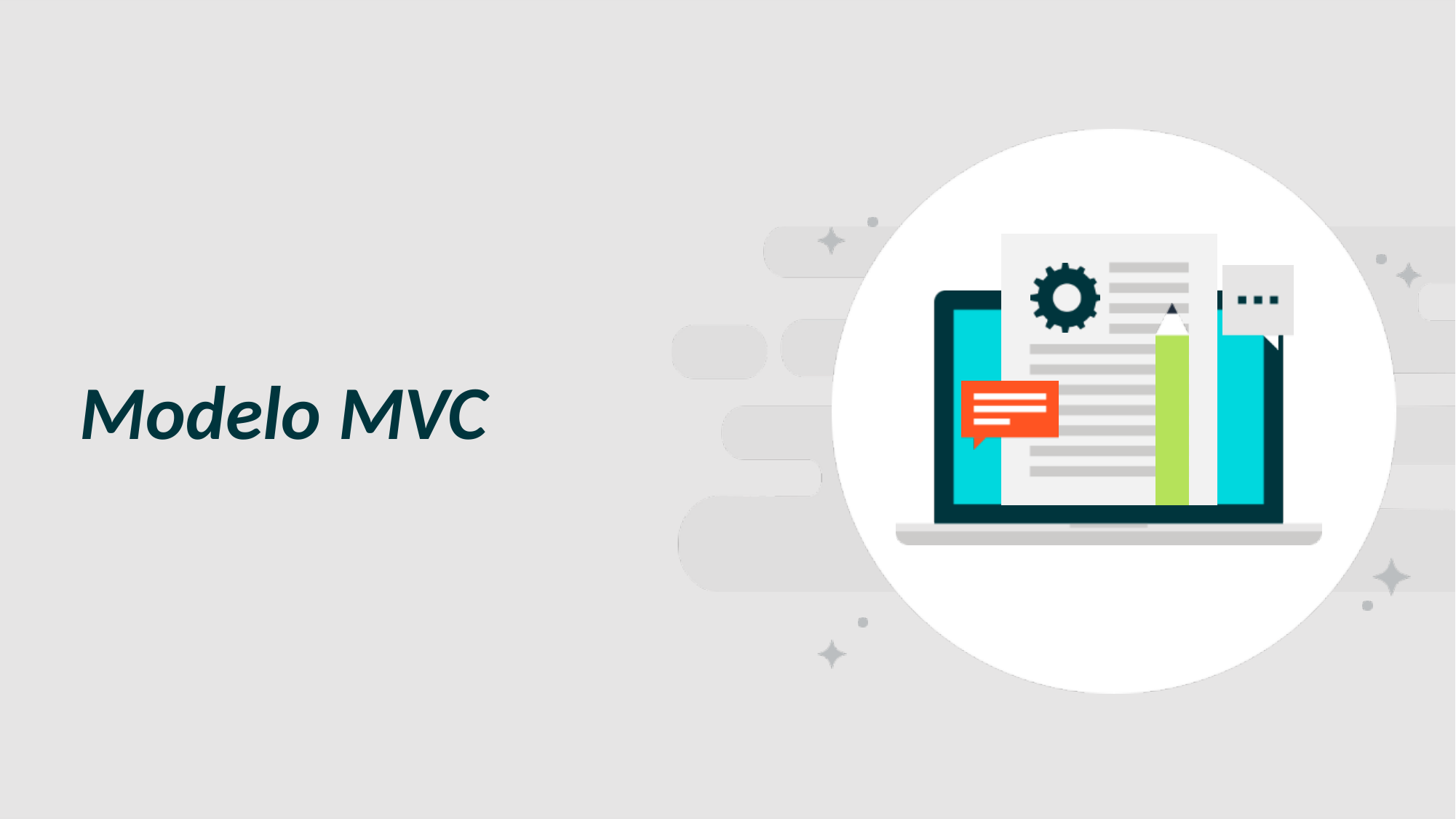

SLIDE PARA SEPARAR CAPÍTULO/ TÓPICO
# Modelo MVC